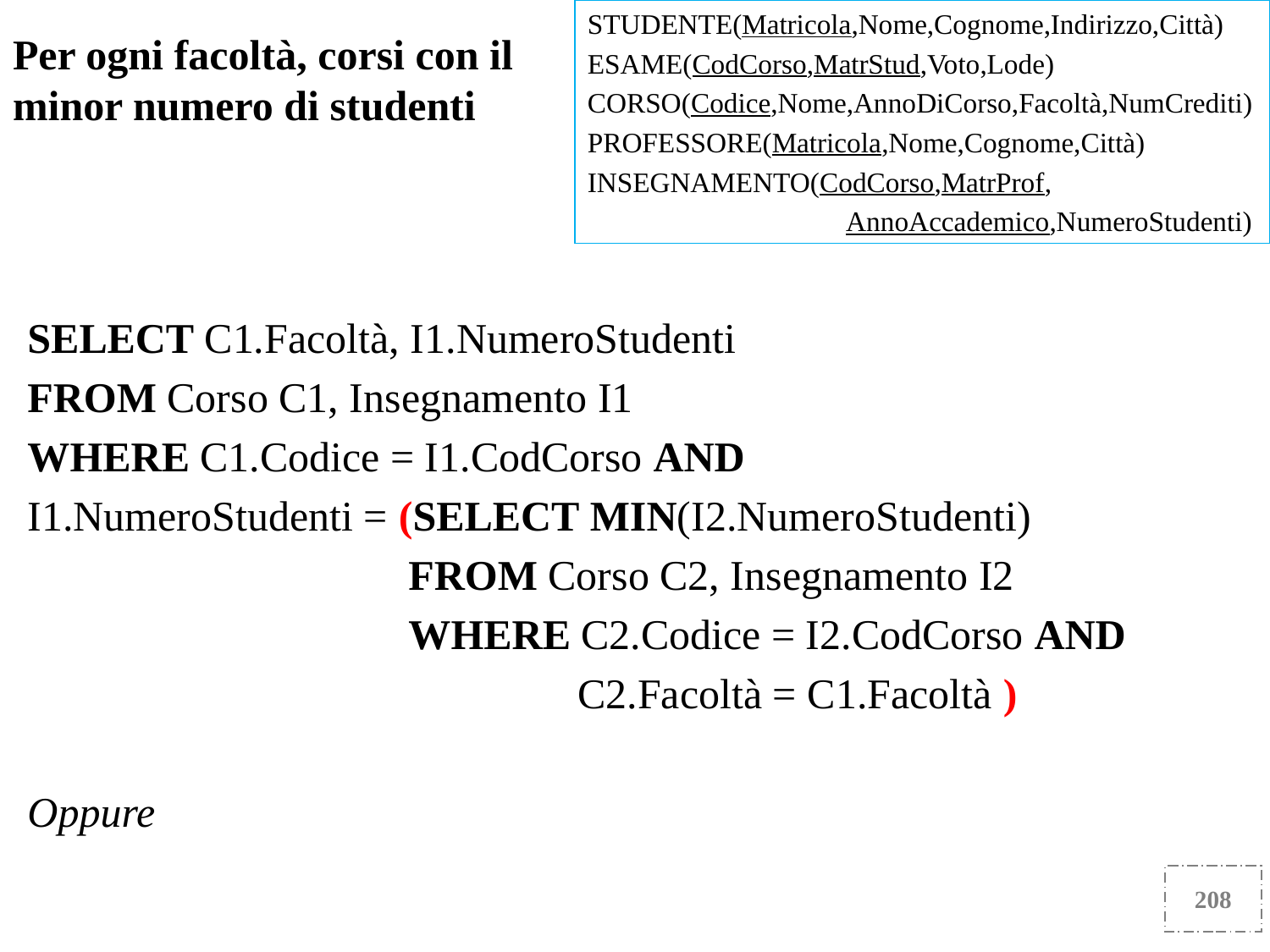

Per ogni facoltà, corsi con il minor numero di studenti
STUDENTE(Matricola,Nome,Cognome,Indirizzo,Città)
ESAME(CodCorso,MatrStud,Voto,Lode)
CORSO(Codice,Nome,AnnoDiCorso,Facoltà,NumCrediti)
PROFESSORE(Matricola,Nome,Cognome,Città)
INSEGNAMENTO(CodCorso,MatrProf,
                                     AnnoAccademico,NumeroStudenti)
SELECT C1.Facoltà, I1.NumeroStudenti
FROM Corso C1, Insegnamento I1
WHERE C1.Codice = I1.CodCorso AND
I1.NumeroStudenti = (SELECT MIN(I2.NumeroStudenti)
                                    FROM Corso C2, Insegnamento I2
                                    WHERE C2.Codice = I2.CodCorso AND
                                                    C2.Facoltà = C1.Facoltà )

Oppure

208